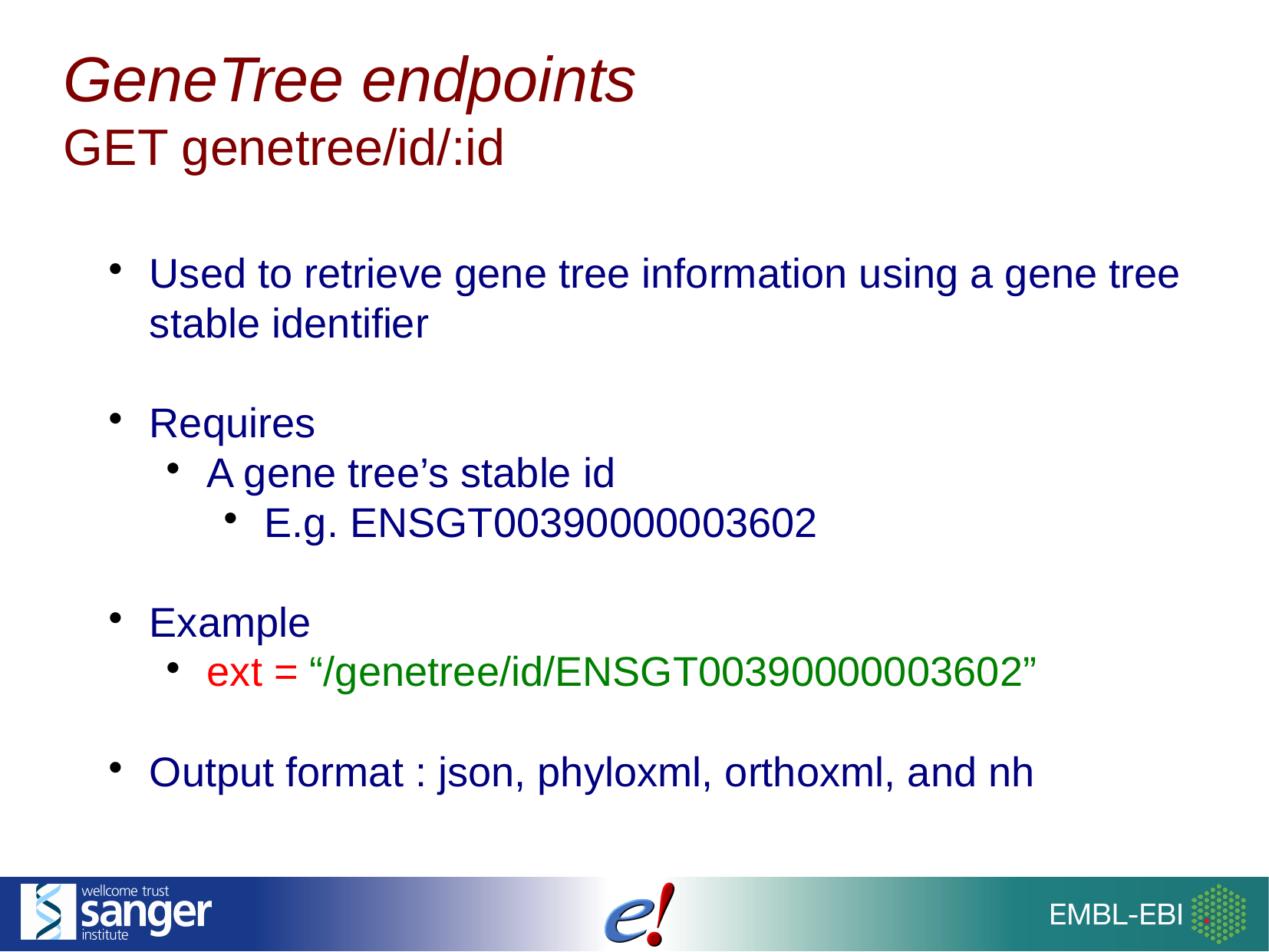

GeneTree endpoints
GET genetree/id/:id

Used to retrieve gene tree information using a gene tree stable identifier

Requires
A gene tree’s stable id
E.g. ENSGT00390000003602

Example
ext = “/genetree/id/ENSGT00390000003602”

Output format : json, phyloxml, orthoxml, and nh